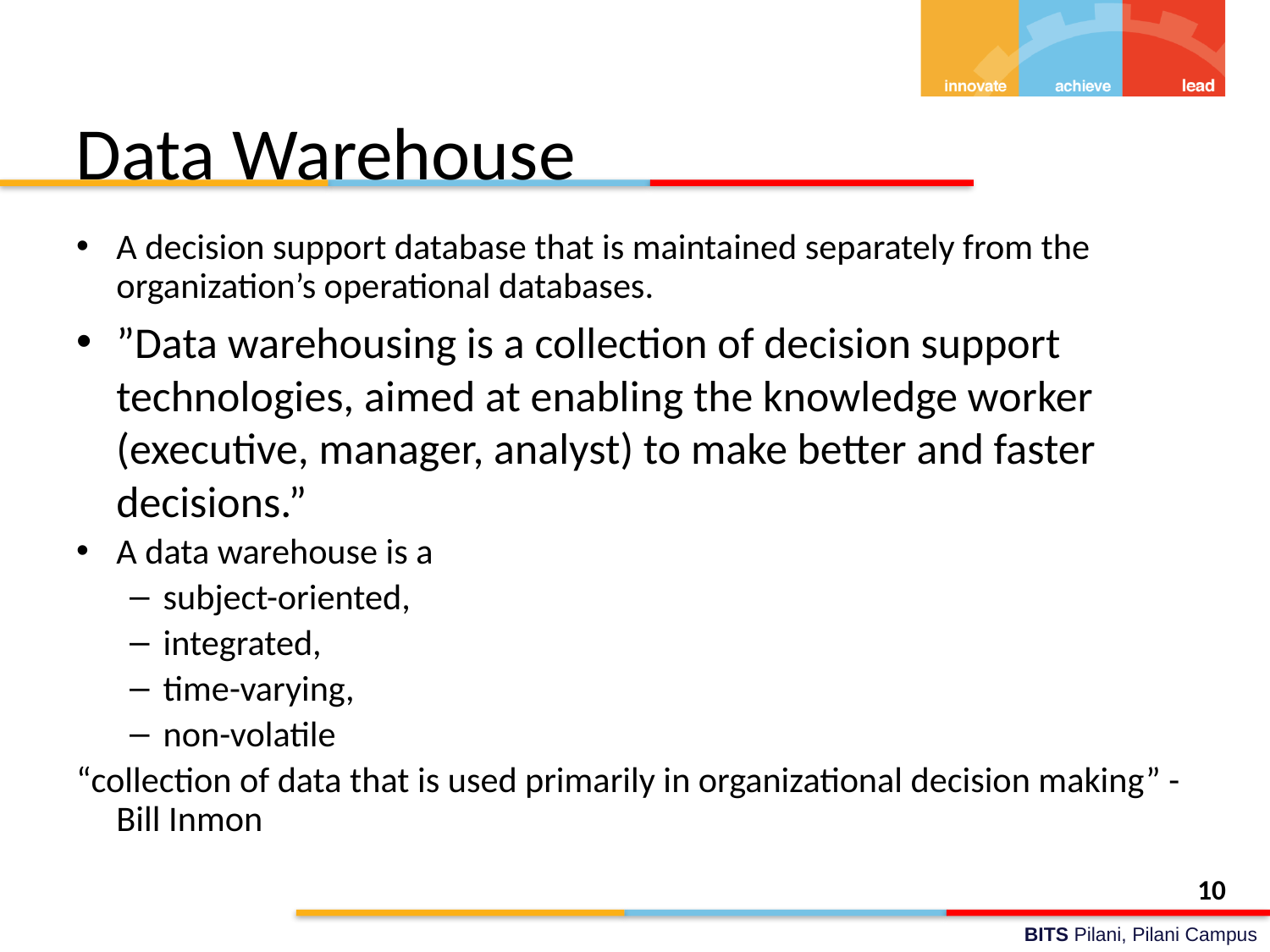

# Data Warehouse
A decision support database that is maintained separately from the organization’s operational databases.
”Data warehousing is a collection of decision support technologies, aimed at enabling the knowledge worker (executive, manager, analyst) to make better and faster decisions.”
A data warehouse is a
subject-oriented,
integrated,
time-varying,
non-volatile
“collection of data that is used primarily in organizational decision making” -Bill Inmon

10